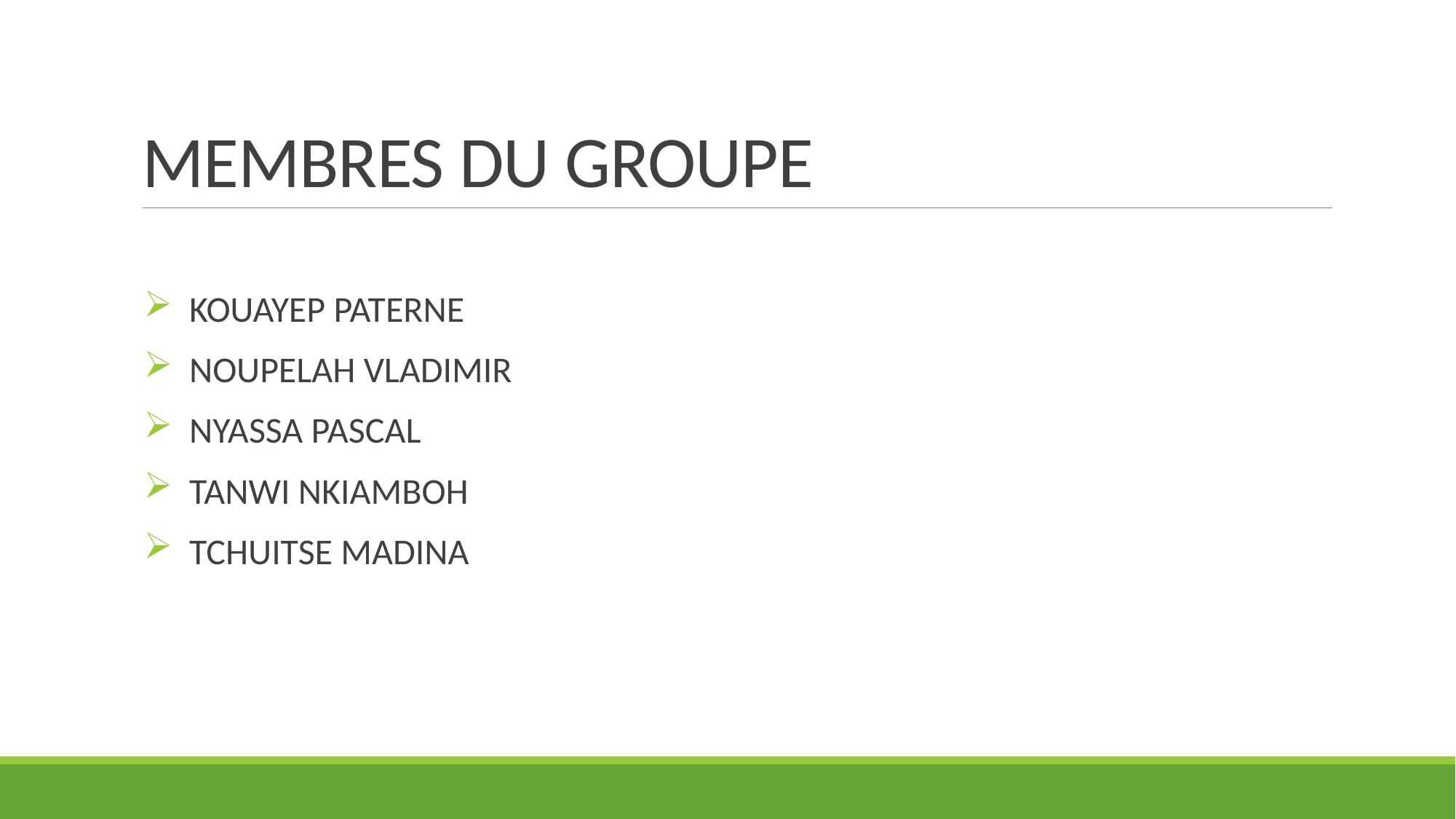

# MEMBRES DU GROUPE

  KOUAYEP PATERNE
  NOUPELAH VLADIMIR
  NYASSA PASCAL
  TANWI NKIAMBOH
  TCHUITSE MADINA